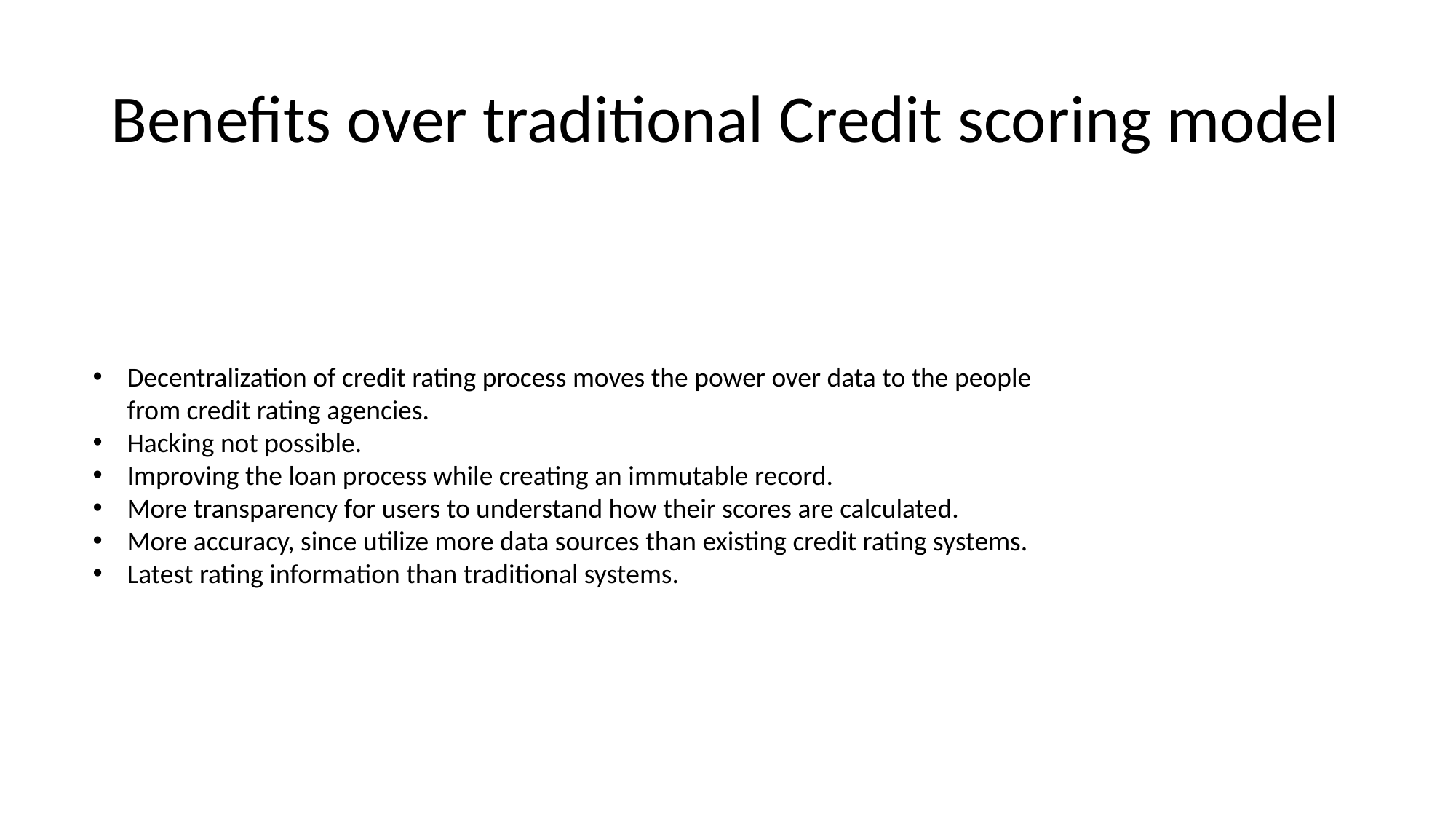

# Benefits over traditional Credit scoring model
Decentralization of credit rating process moves the power over data to the people from credit rating agencies.
Hacking not possible.
Improving the loan process while creating an immutable record.
More transparency for users to understand how their scores are calculated.
More accuracy, since utilize more data sources than existing credit rating systems.
Latest rating information than traditional systems.